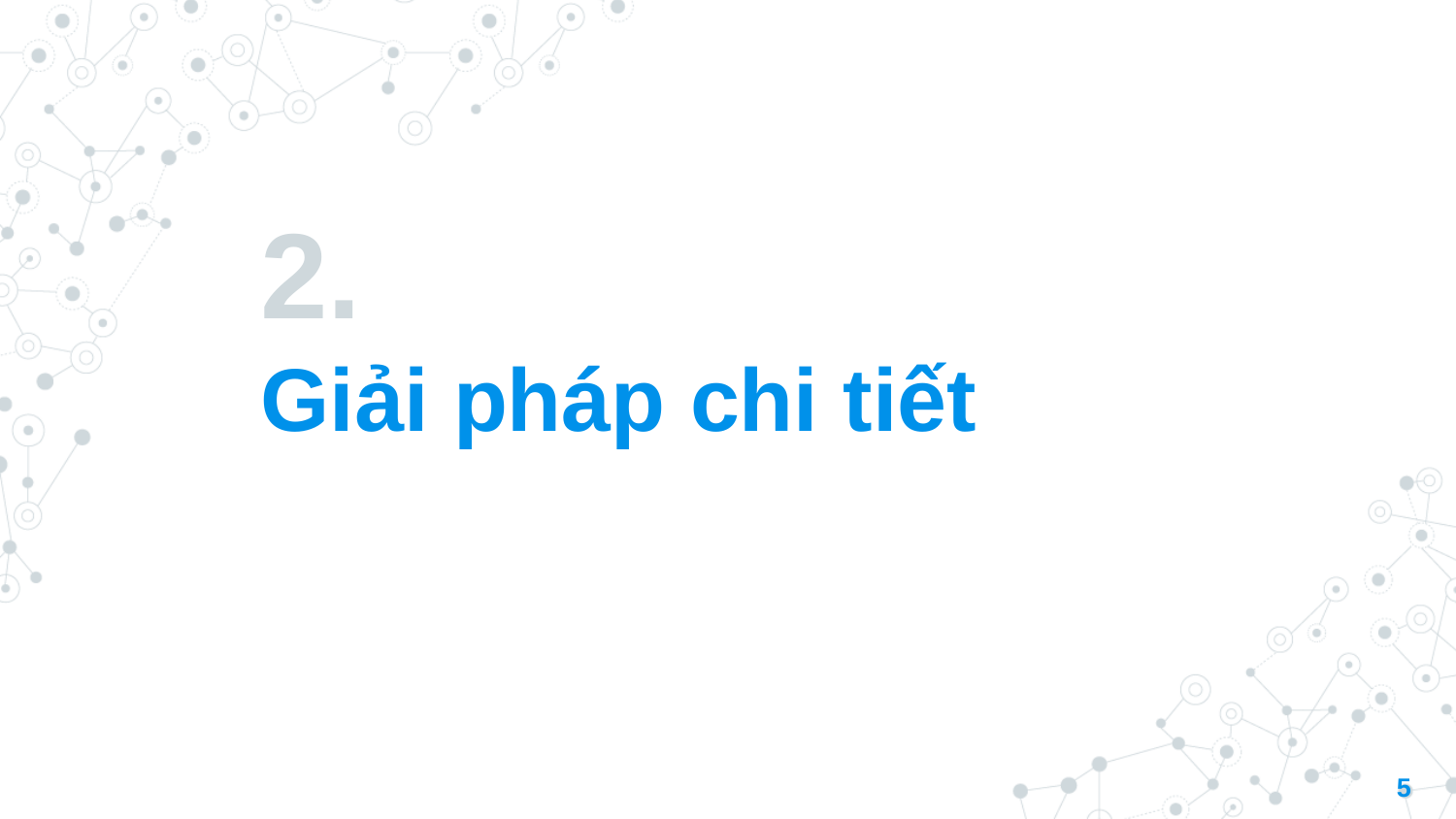

# 2.
Giải pháp chi tiết
5